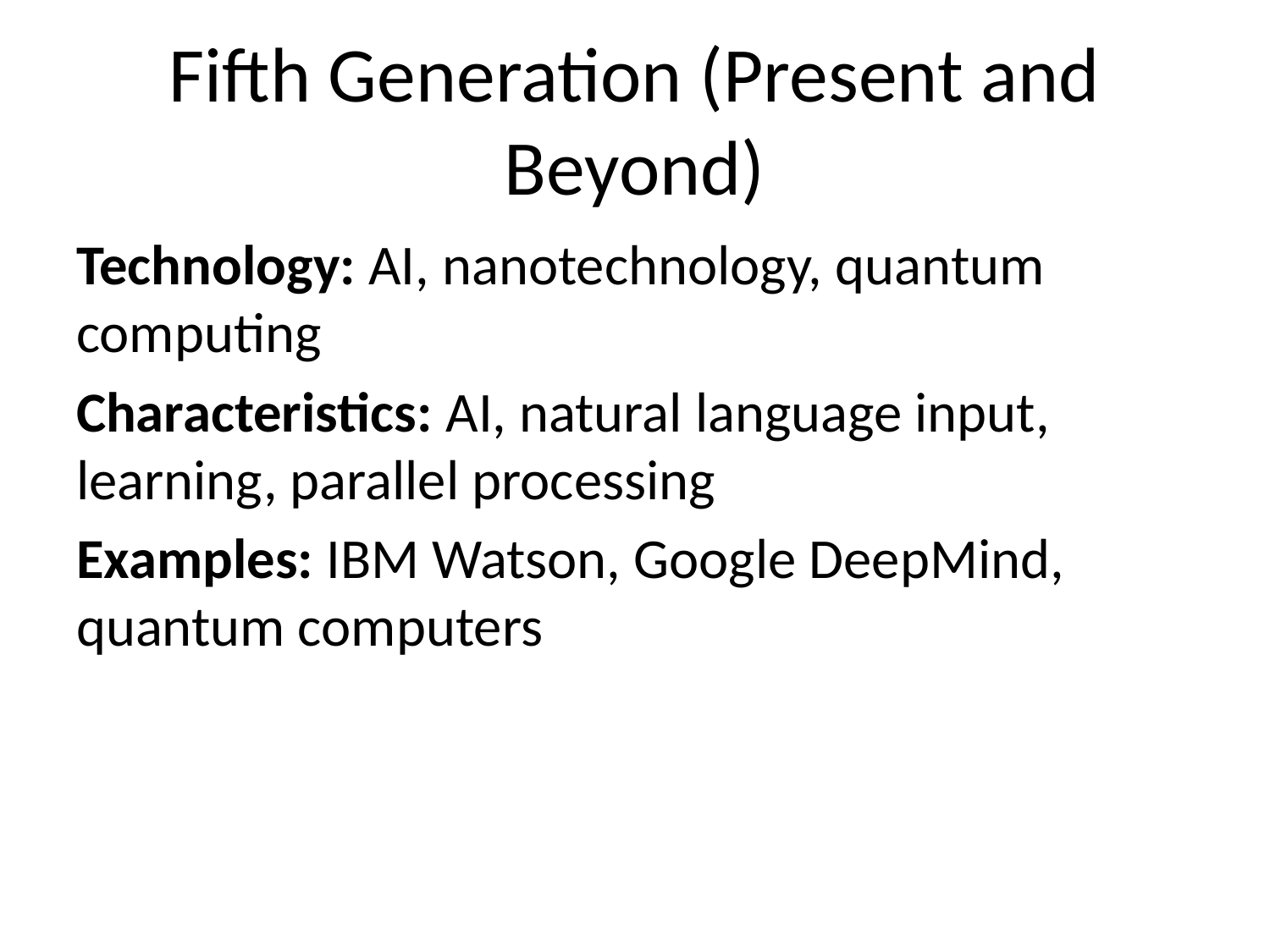

# Fifth Generation (Present and Beyond)
Technology: AI, nanotechnology, quantum computing
Characteristics: AI, natural language input, learning, parallel processing
Examples: IBM Watson, Google DeepMind, quantum computers